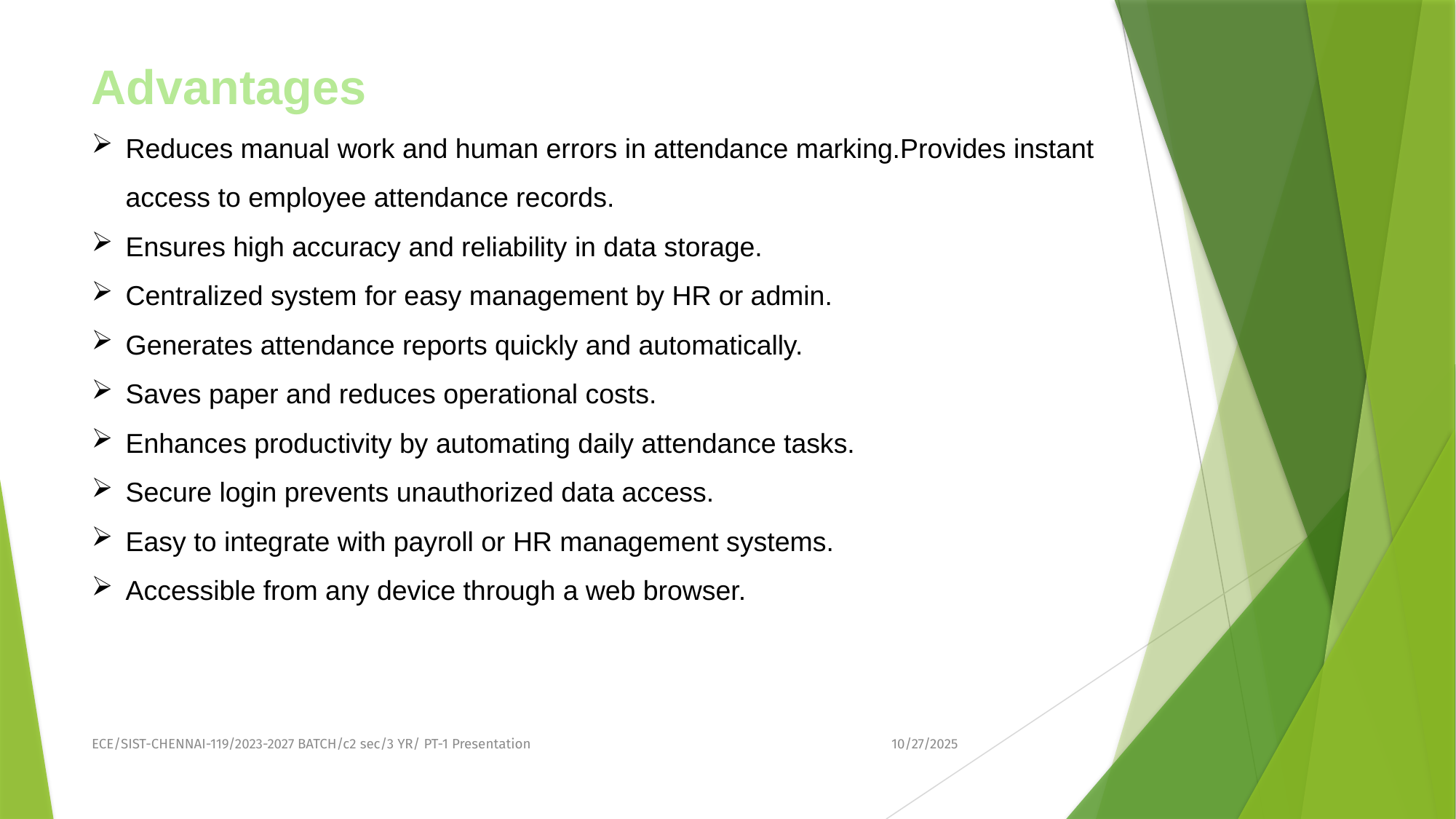

Advantages
Reduces manual work and human errors in attendance marking.Provides instant access to employee attendance records.
Ensures high accuracy and reliability in data storage.
Centralized system for easy management by HR or admin.
Generates attendance reports quickly and automatically.
Saves paper and reduces operational costs.
Enhances productivity by automating daily attendance tasks.
Secure login prevents unauthorized data access.
Easy to integrate with payroll or HR management systems.
Accessible from any device through a web browser.
ECE/SIST-CHENNAI-119/2023-2027 BATCH/c2 sec/3 YR/ PT-1 Presentation
10/27/2025